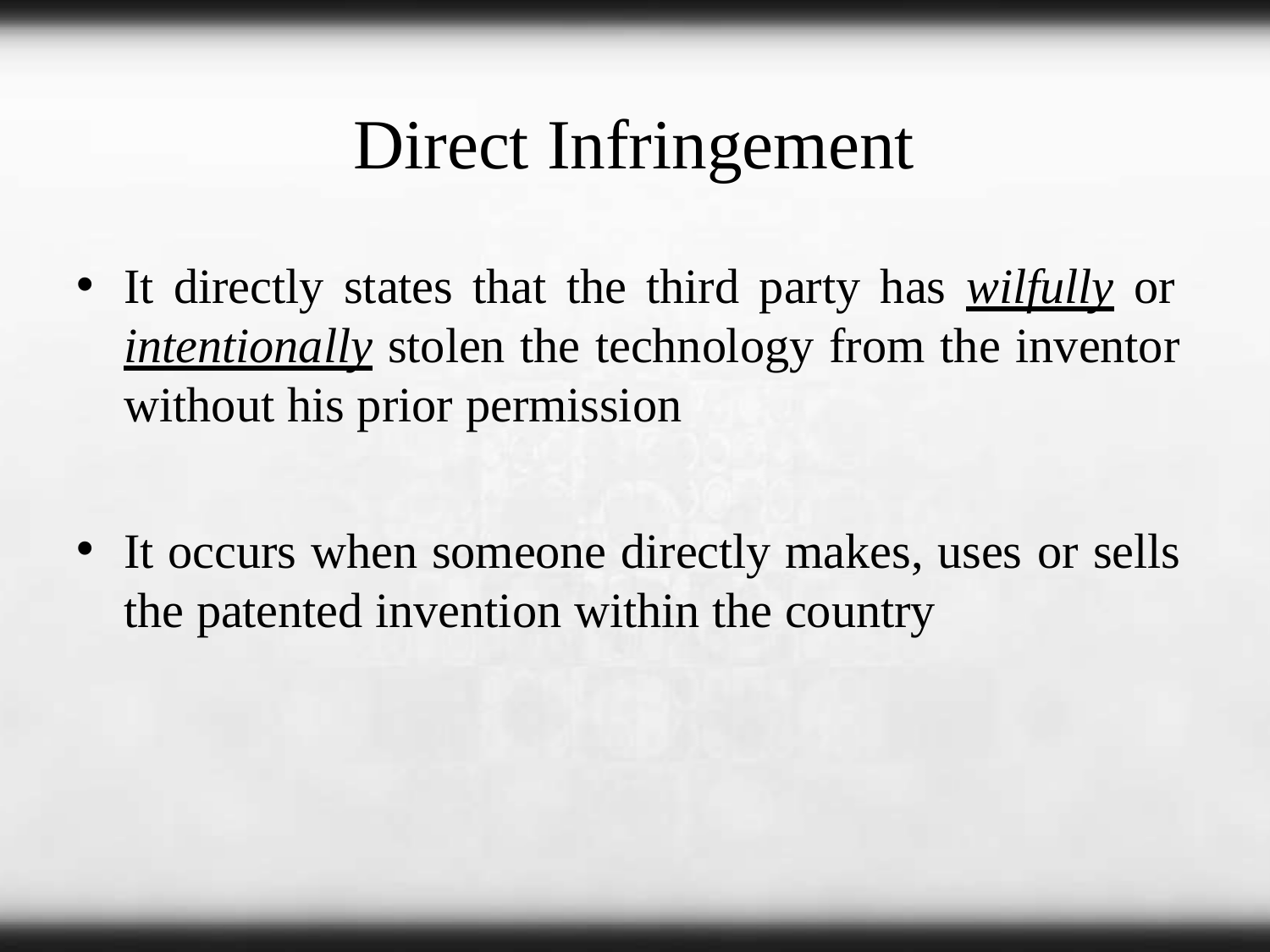

# Direct Infringement
It directly states that the third party has wilfully or  intentionally stolen the technology from the inventor  without his prior permission

It occurs when someone directly makes, uses or sells  the patented invention within the country